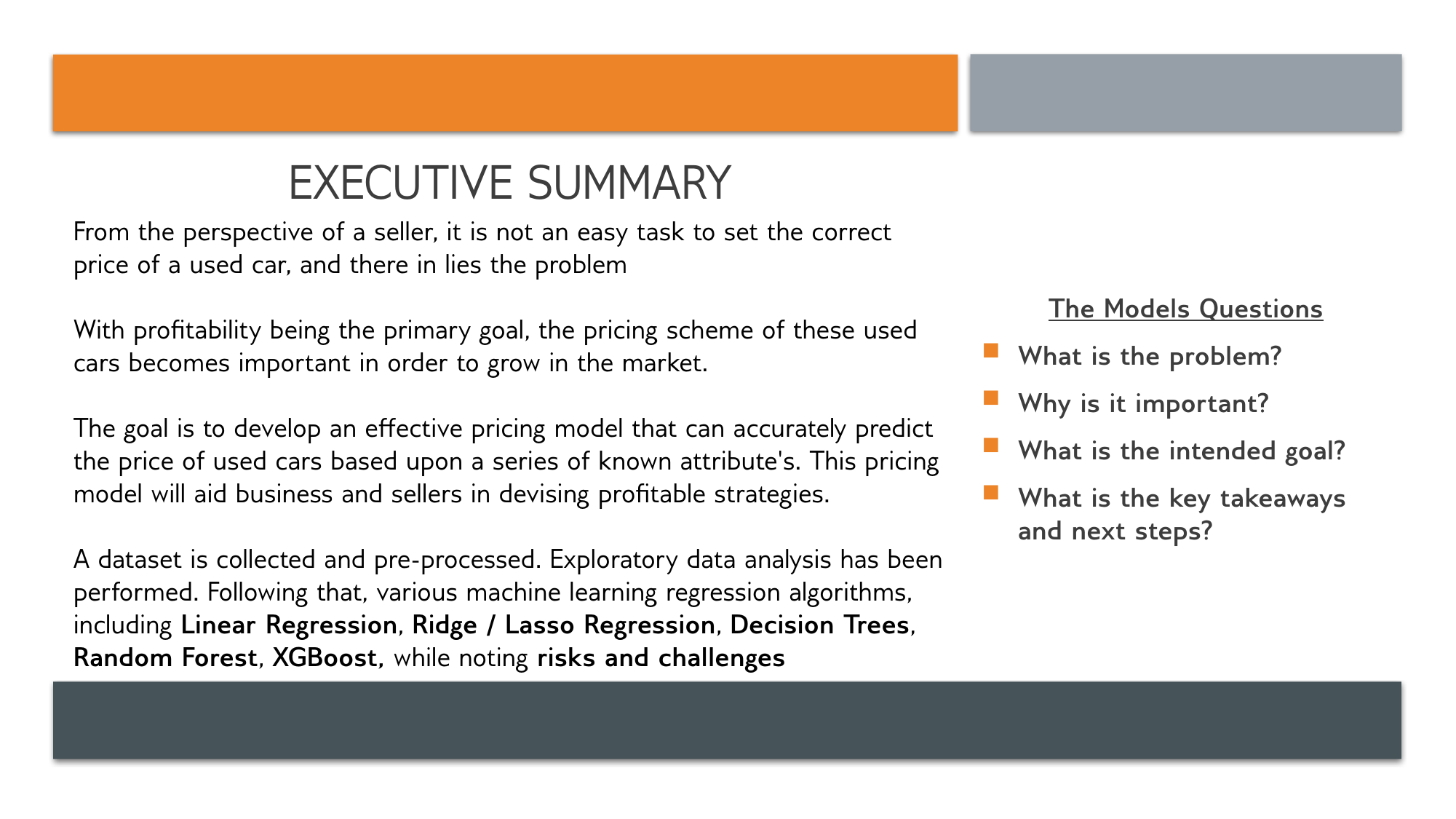

# EXECUTIVE Summary
The Models Questions
What is the problem?
Why is it important?
What is the intended goal?
What is the key takeaways and next steps?
From the perspective of a seller, it is not an easy task to set the correct price of a used car, and there in lies the problem

With profitability being the primary goal, the pricing scheme of these used cars becomes important in order to grow in the market.

The goal is to develop an effective pricing model that can accurately predict the price of used cars based upon a series of known attribute's. This pricing model will aid business and sellers in devising profitable strategies.

A dataset is collected and pre-processed. Exploratory data analysis has been performed. Following that, various machine learning regression algorithms, including Linear Regression, Ridge / Lasso Regression, Decision Trees, Random Forest, XGBoost, while noting risks and challenges